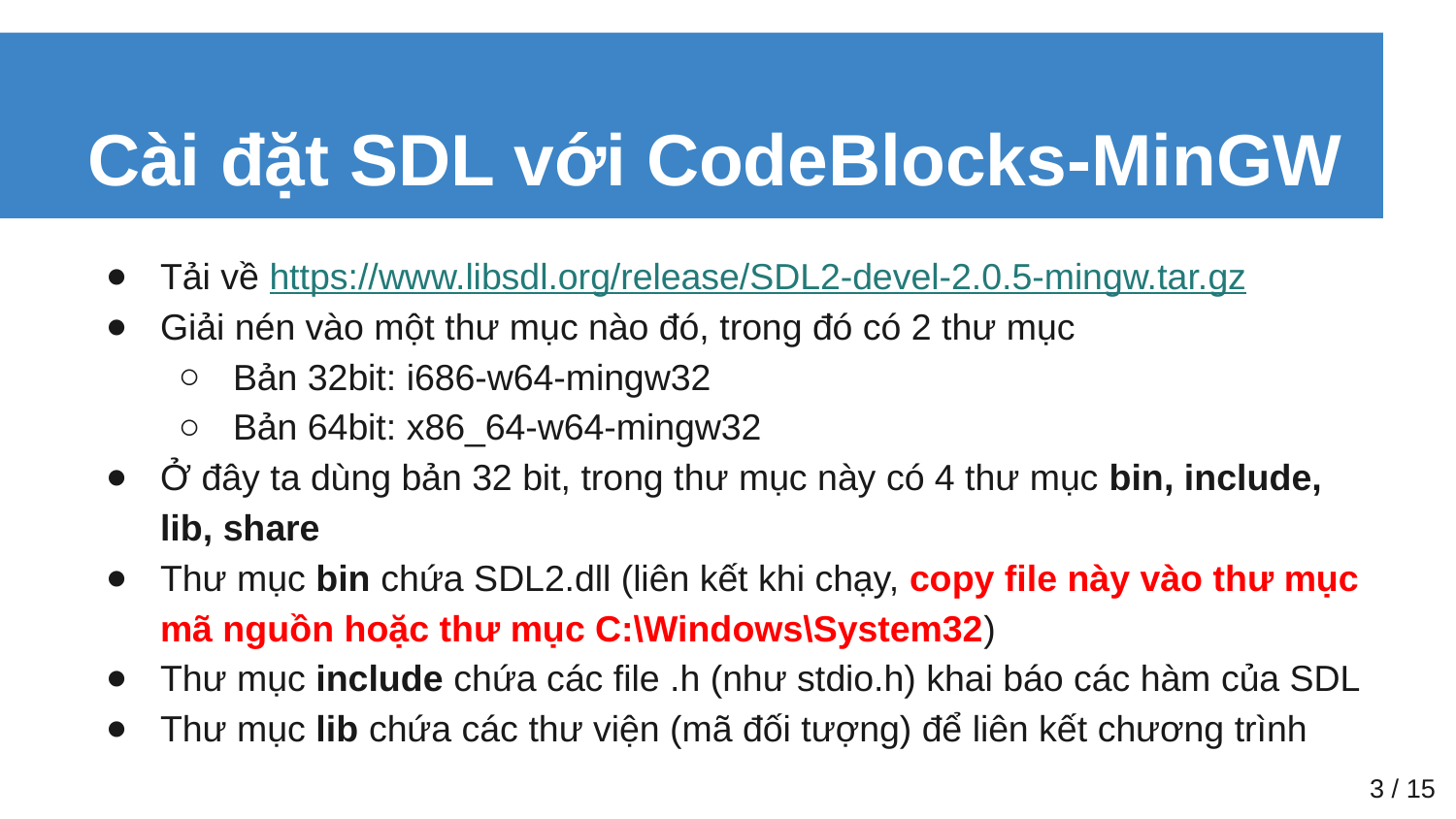

# Cài đặt SDL với CodeBlocks-MinGW
Tải về https://www.libsdl.org/release/SDL2-devel-2.0.5-mingw.tar.gz
Giải nén vào một thư mục nào đó, trong đó có 2 thư mục
Bản 32bit: i686-w64-mingw32
Bản 64bit: x86_64-w64-mingw32
Ở đây ta dùng bản 32 bit, trong thư mục này có 4 thư mục bin, include, lib, share
Thư mục bin chứa SDL2.dll (liên kết khi chạy, copy file này vào thư mục mã nguồn hoặc thư mục C:\Windows\System32)
Thư mục include chứa các file .h (như stdio.h) khai báo các hàm của SDL
Thư mục lib chứa các thư viện (mã đối tượng) để liên kết chương trình
3 / 15